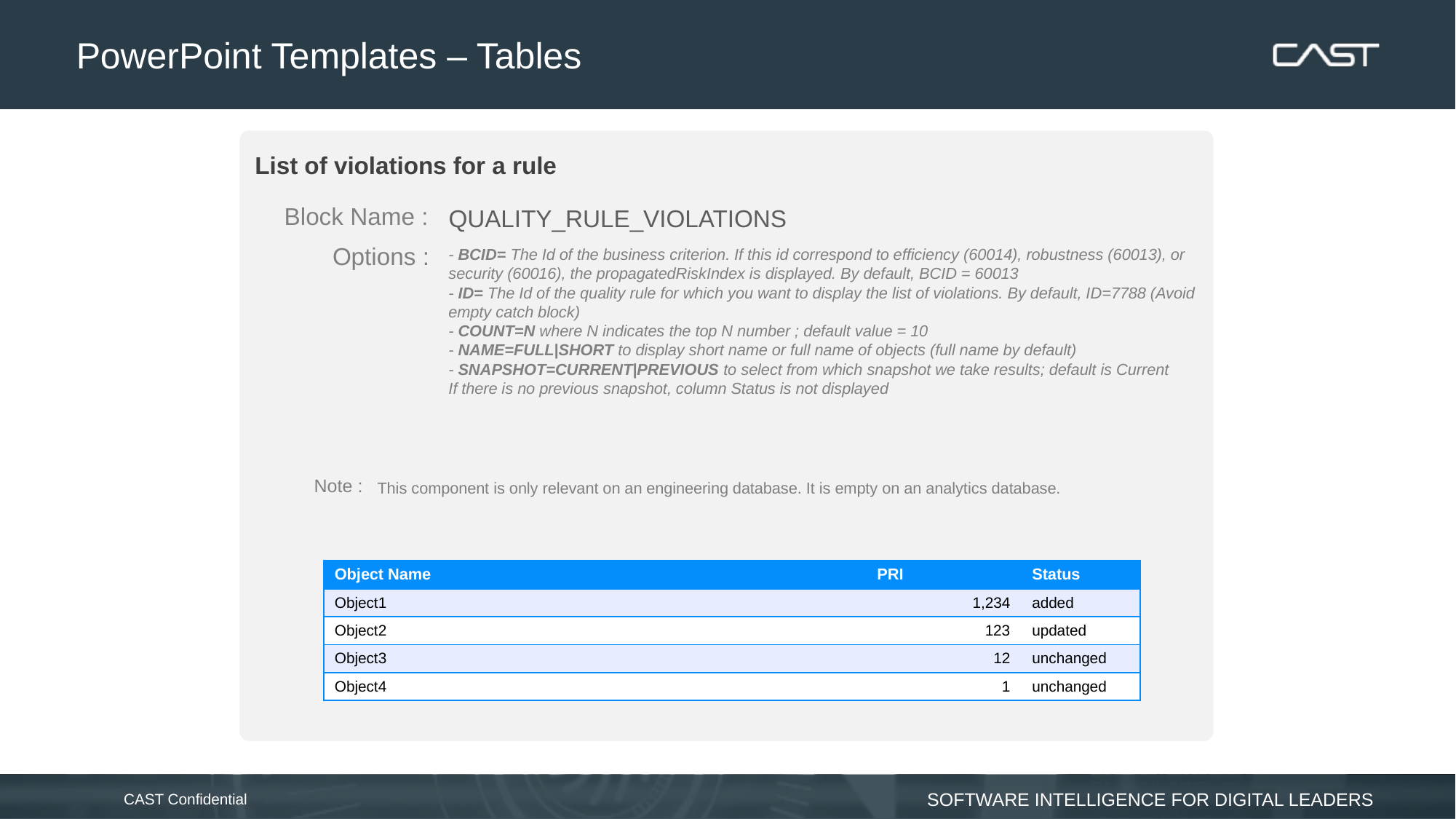

# PowerPoint Templates – Tables

List of violations for a rule
Block Name :
QUALITY_RULE_VIOLATIONS
Options :
- BCID= The Id of the business criterion. If this id correspond to efficiency (60014), robustness (60013), or security (60016), the propagatedRiskIndex is displayed. By default, BCID = 60013
- ID= The Id of the quality rule for which you want to display the list of violations. By default, ID=7788 (Avoid empty catch block)
- COUNT=N where N indicates the top N number ; default value = 10
- NAME=FULL|SHORT to display short name or full name of objects (full name by default)
- SNAPSHOT=CURRENT|PREVIOUS to select from which snapshot we take results; default is Current
If there is no previous snapshot, column Status is not displayed

Note :
This component is only relevant on an engineering database. It is empty on an analytics database.
| Object Name | PRI | Status |
| --- | --- | --- |
| Object1 | 1,234 | added |
| Object2 | 123 | updated |
| Object3 | 12 | unchanged |
| Object4 | 1 | unchanged |